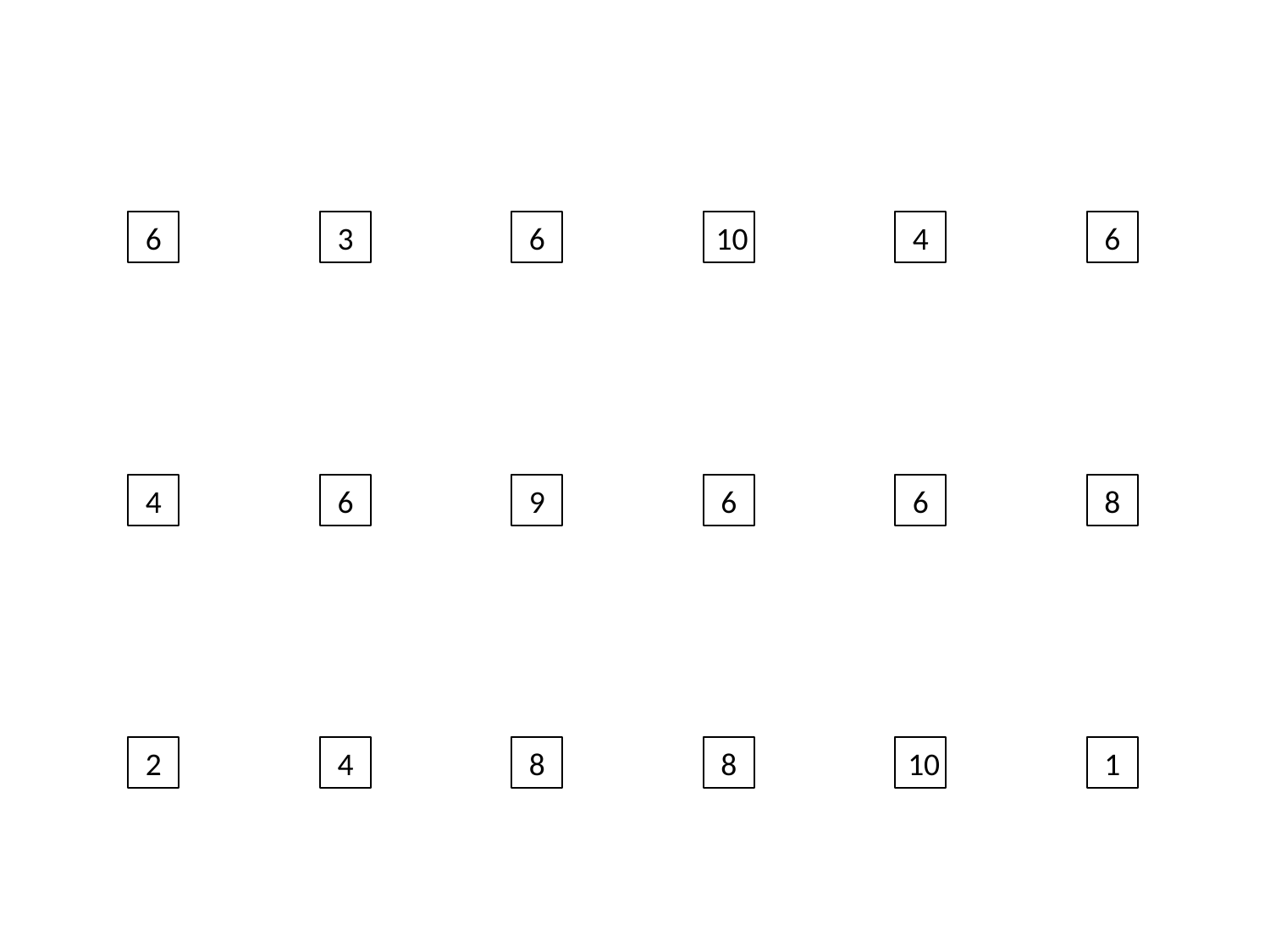

6
3
6
10
4
6
4
6
9
6
6
8
2
4
8
8
10
1